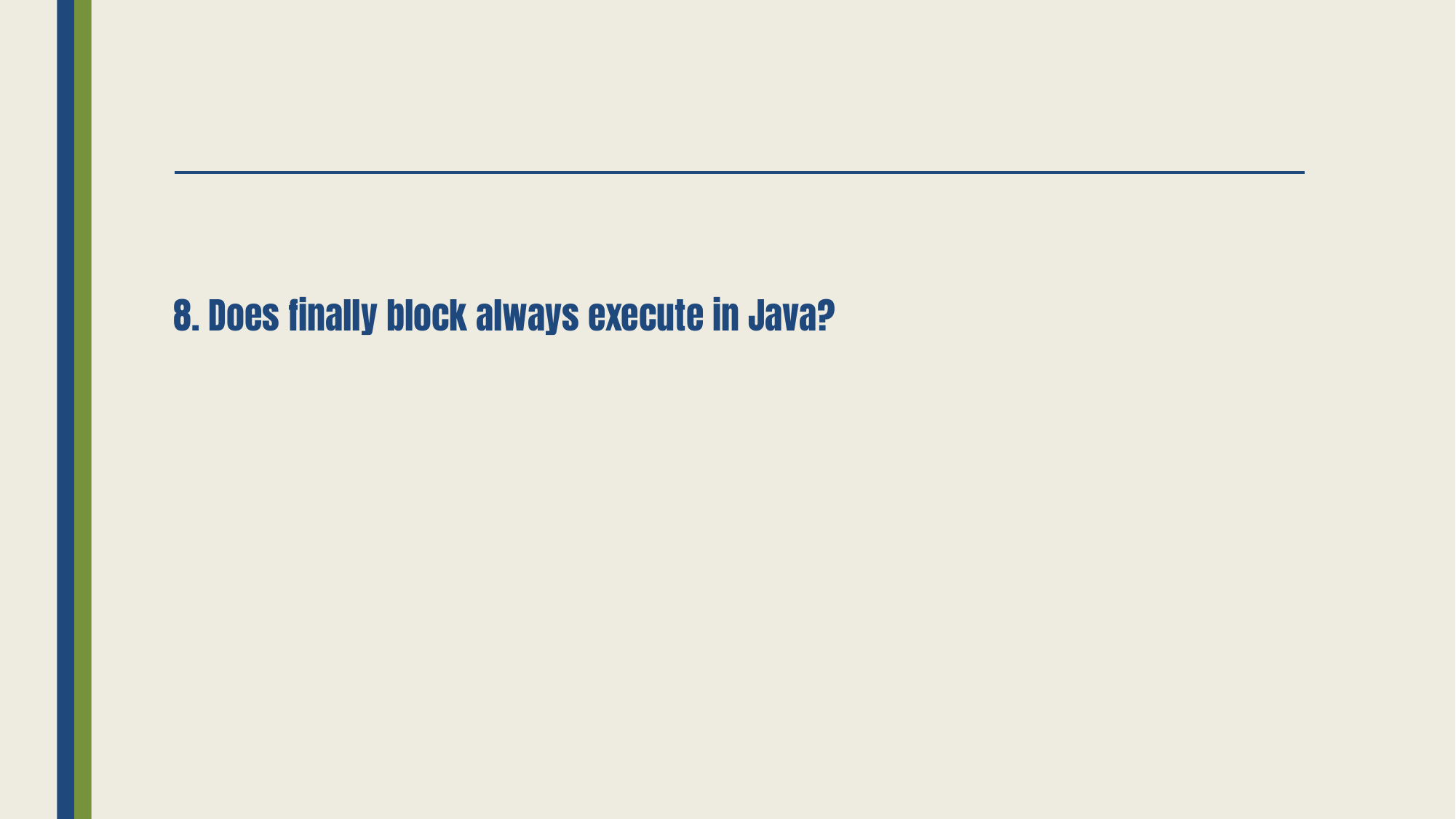

# 8. Does finally block always execute in Java?